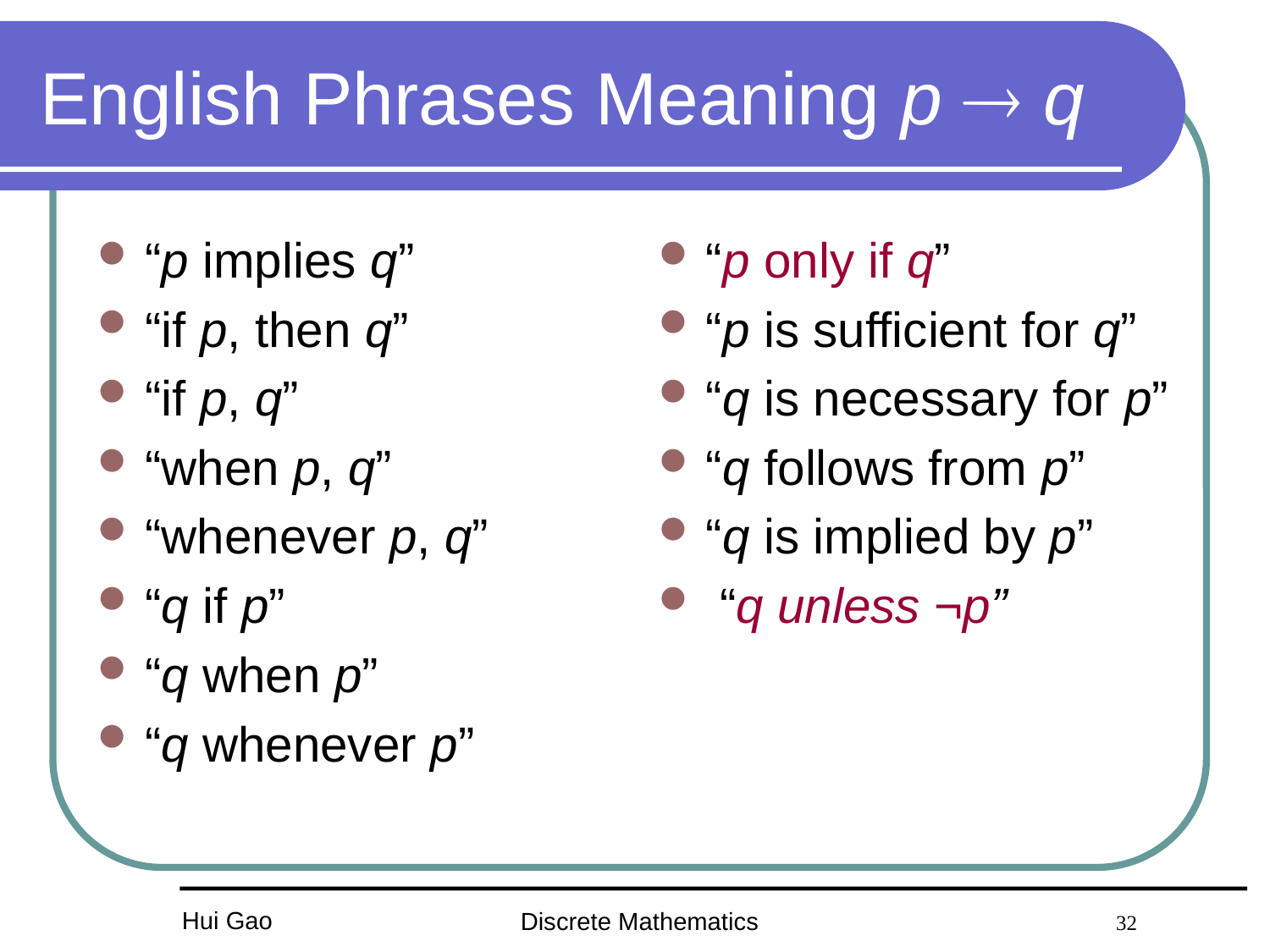

# English Phrases Meaning p → q
“p implies q”
“if p, then q”
“if p, q”
“when p, q”
“whenever p, q”
“q if p”
“q when p”
“q whenever p”
“p only if q”
“p is sufficient for q”
“q is necessary for p”
“q follows from p”
“q is implied by p”
 “q unless ¬p”